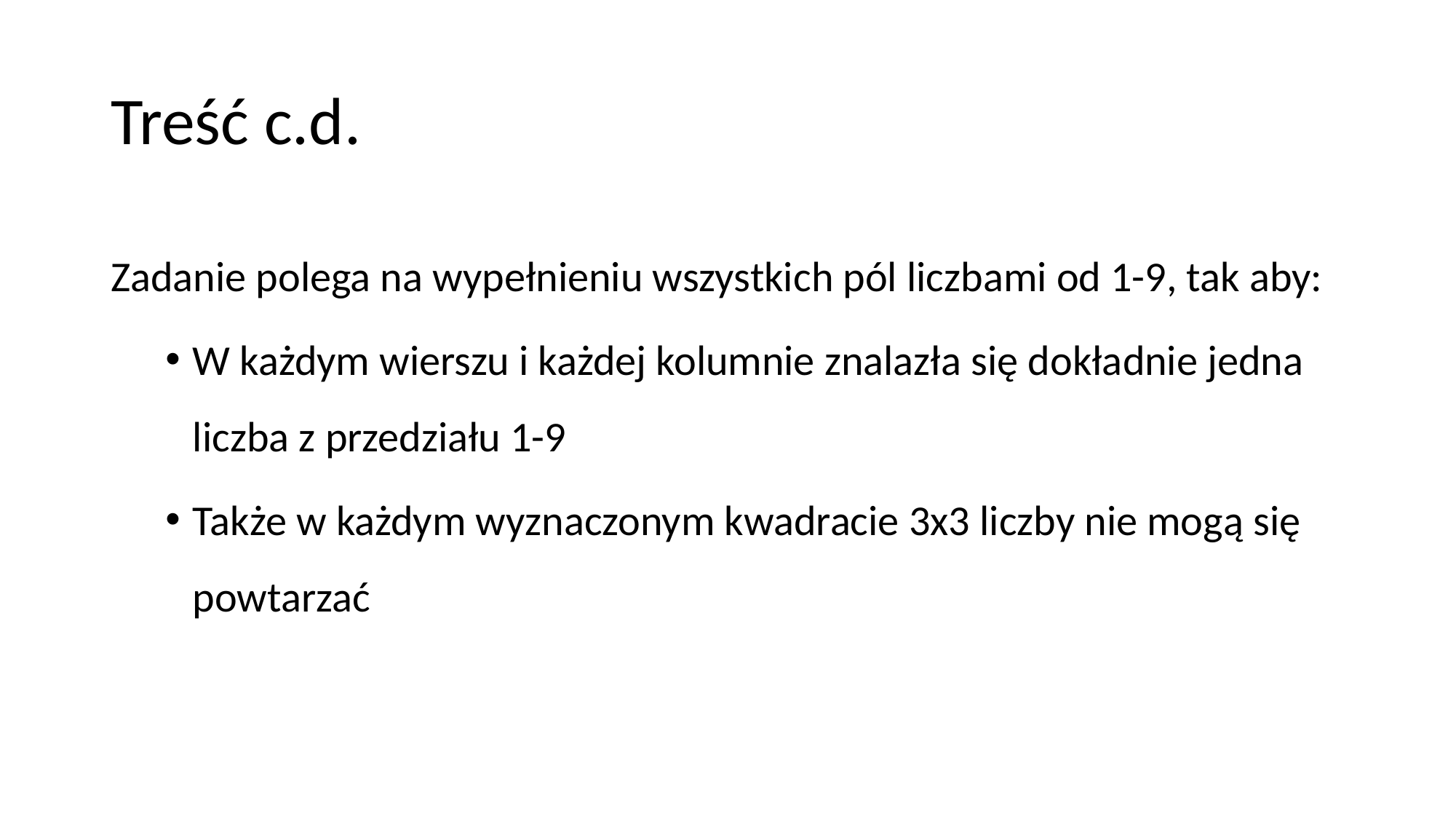

# Treść c.d.
Zadanie polega na wypełnieniu wszystkich pól liczbami od 1-9, tak aby:
W każdym wierszu i każdej kolumnie znalazła się dokładnie jedna liczba z przedziału 1-9
Także w każdym wyznaczonym kwadracie 3x3 liczby nie mogą się powtarzać